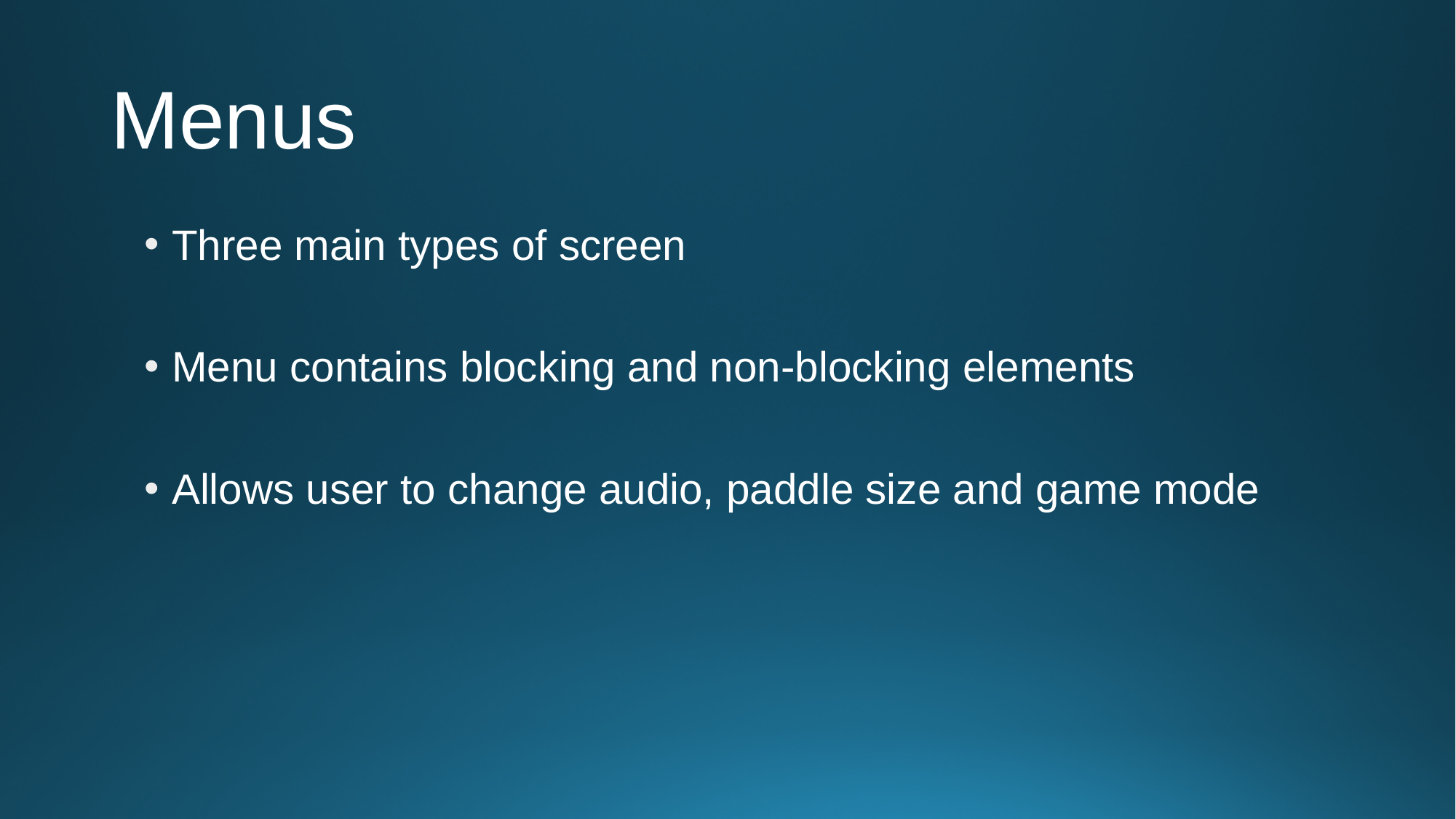

# Menus
Three main types of screen

Menu contains blocking and non-blocking elements

Allows user to change audio, paddle size and game mode